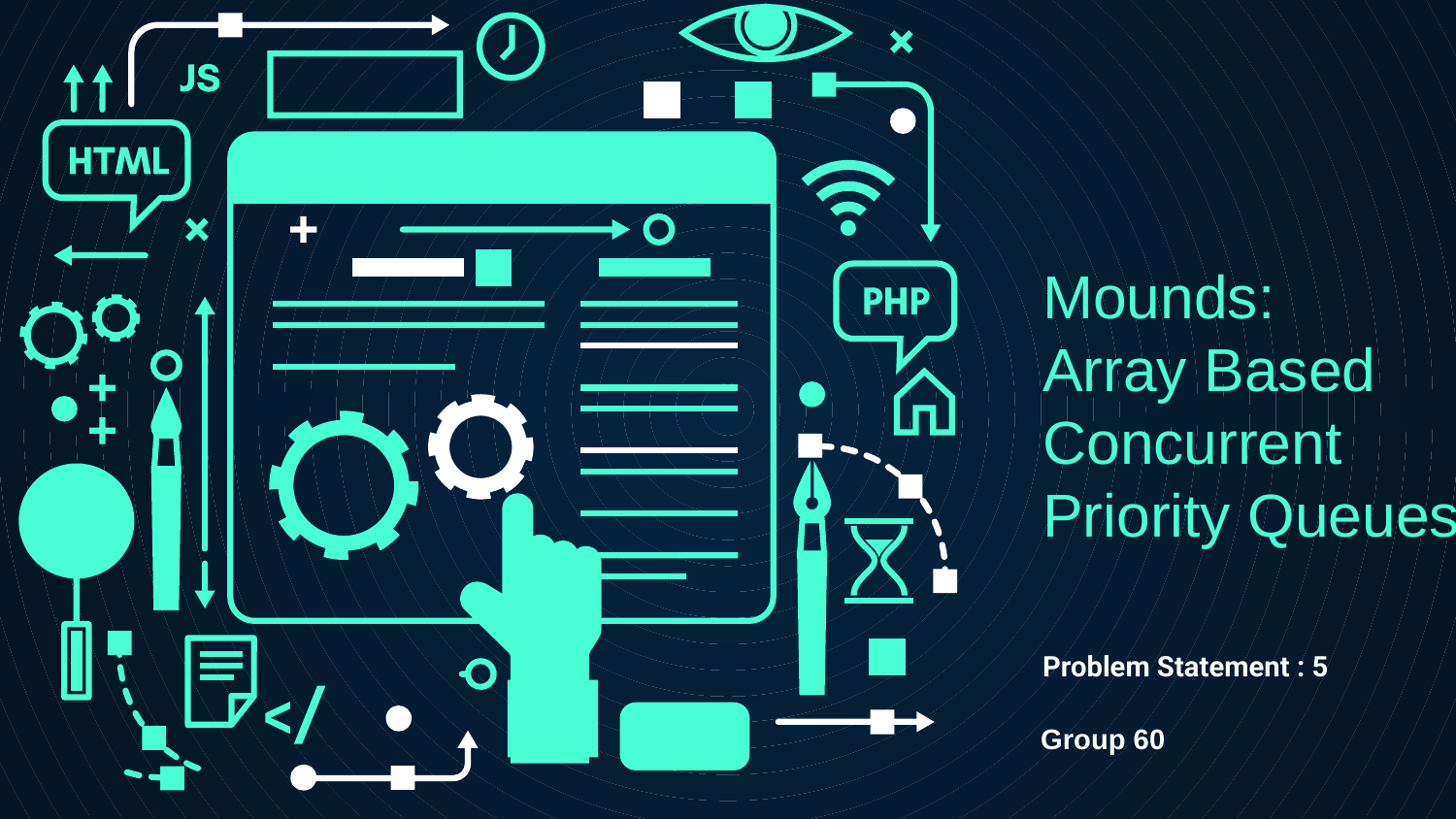

# Mounds:
Array Based Concurrent Priority Queues

Problem Statement : 5

Group 60